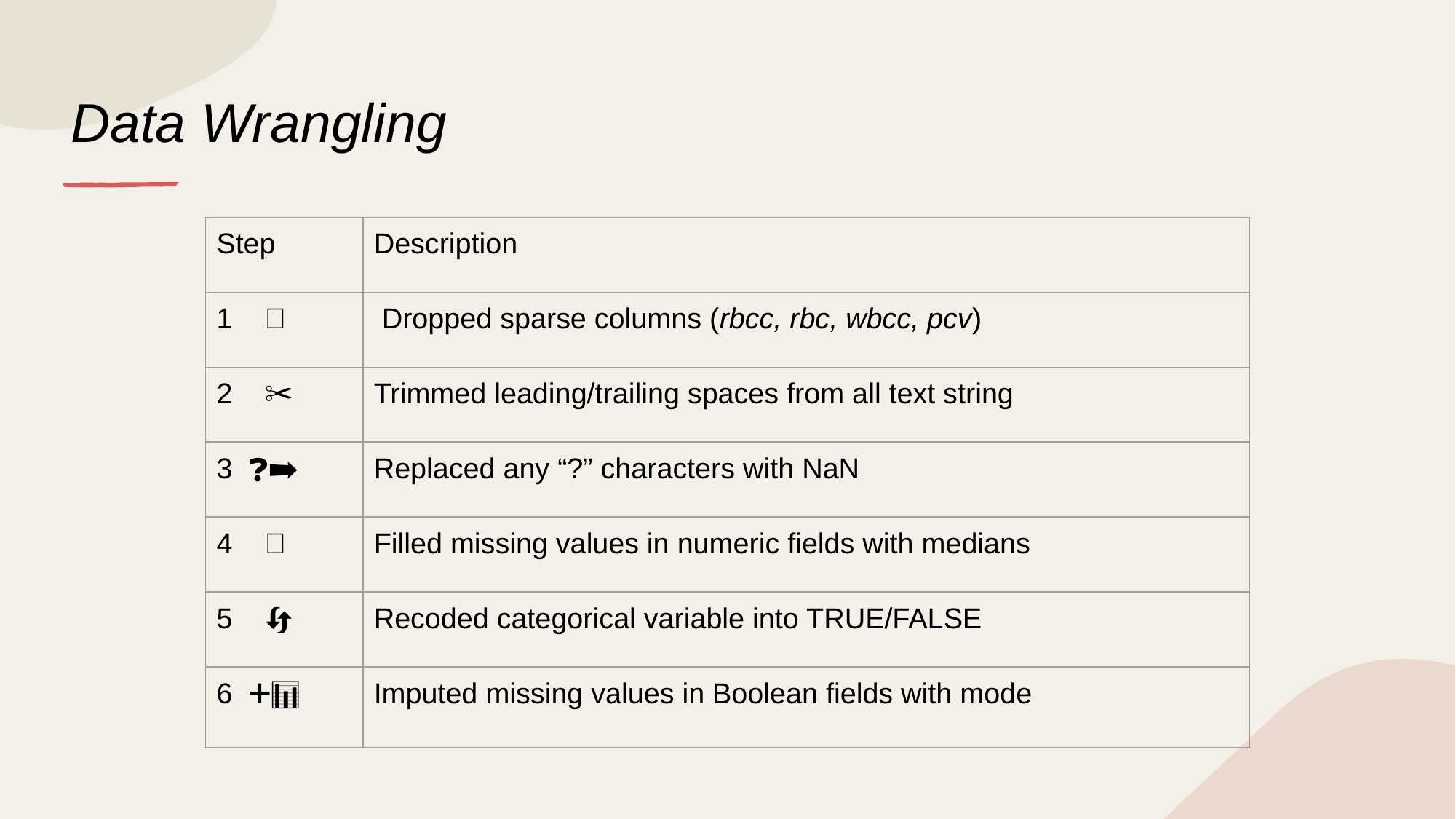

# Data Wrangling
| Step | Description |
| --- | --- |
| 1 🧹 | Dropped sparse columns (rbcc, rbc, wbcc, pcv) |
| 2 ✂️ | Trimmed leading/trailing spaces from all text string |
| 3 ❓➡️ | Replaced any “?” characters with NaN |
| 4 🧩 | Filled missing values in numeric fields with medians |
| 5 🔄 | Recoded categorical variable into TRUE/FALSE |
| 6 ➕📊 | Imputed missing values in Boolean fields with mode |